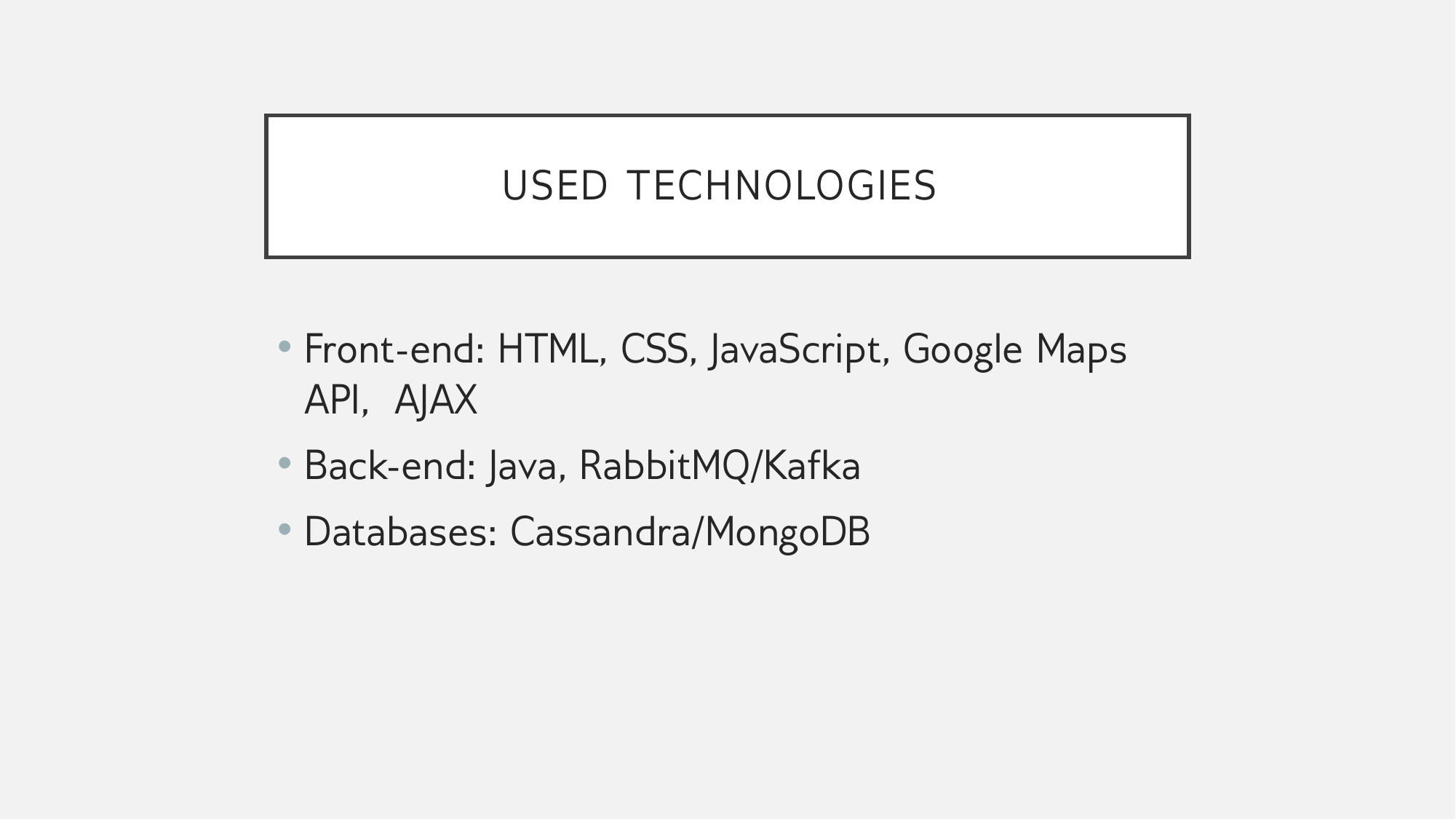

# Used technologies
Front-end: HTML, CSS, JavaScript, Google Maps API,  AJAX
Back-end: Java, RabbitMQ/Kafka
Databases: Cassandra/MongoDB